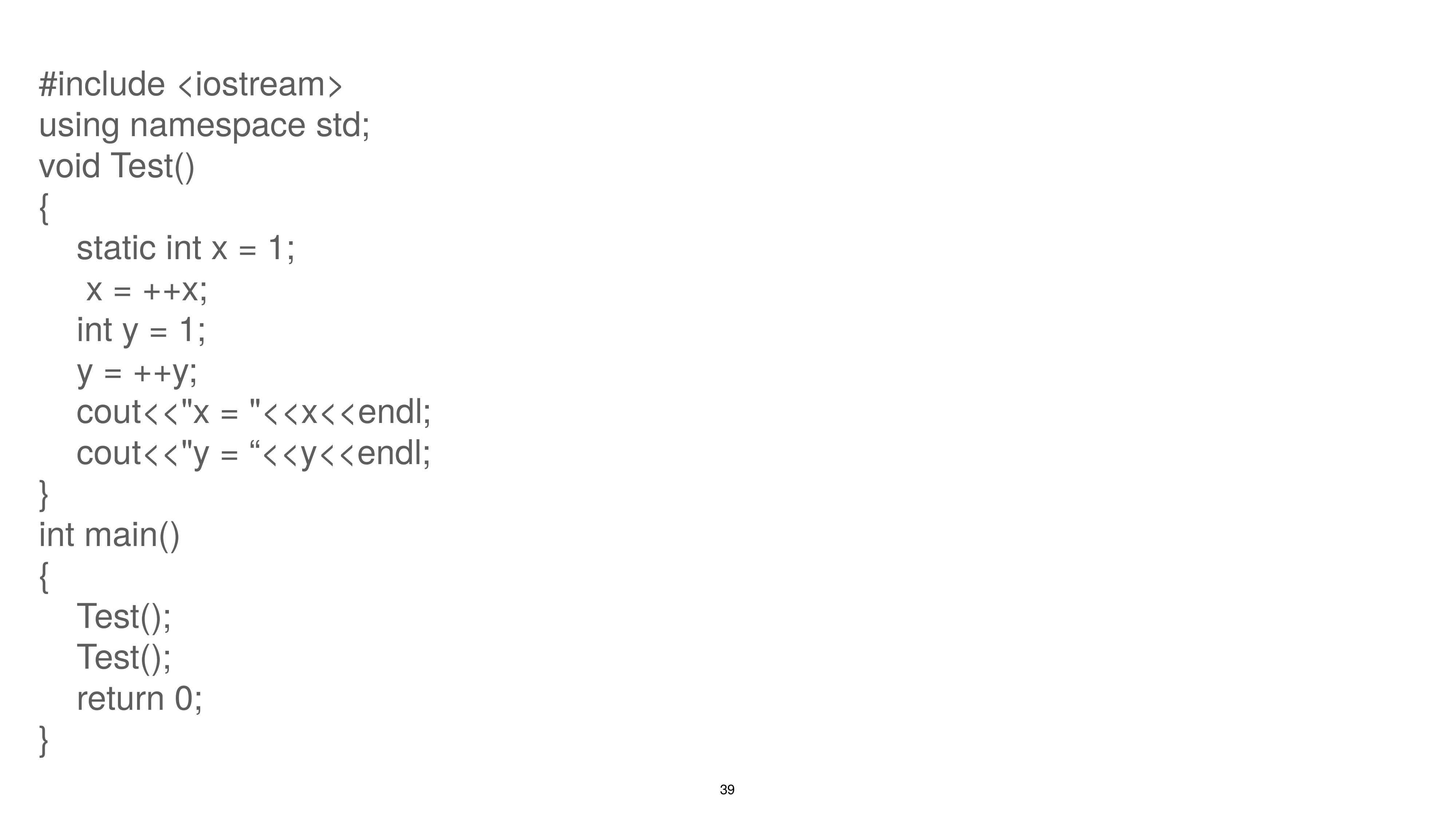

#include <iostream>
using namespace std;
void Test()
{
    static int x = 1;
     x = ++x;
    int y = 1;
    y = ++y;
    cout<<"x = "<<x<<endl;
    cout<<"y = “<<y<<endl;
}
int main()
{
    Test();
    Test();
    return 0;
}
39